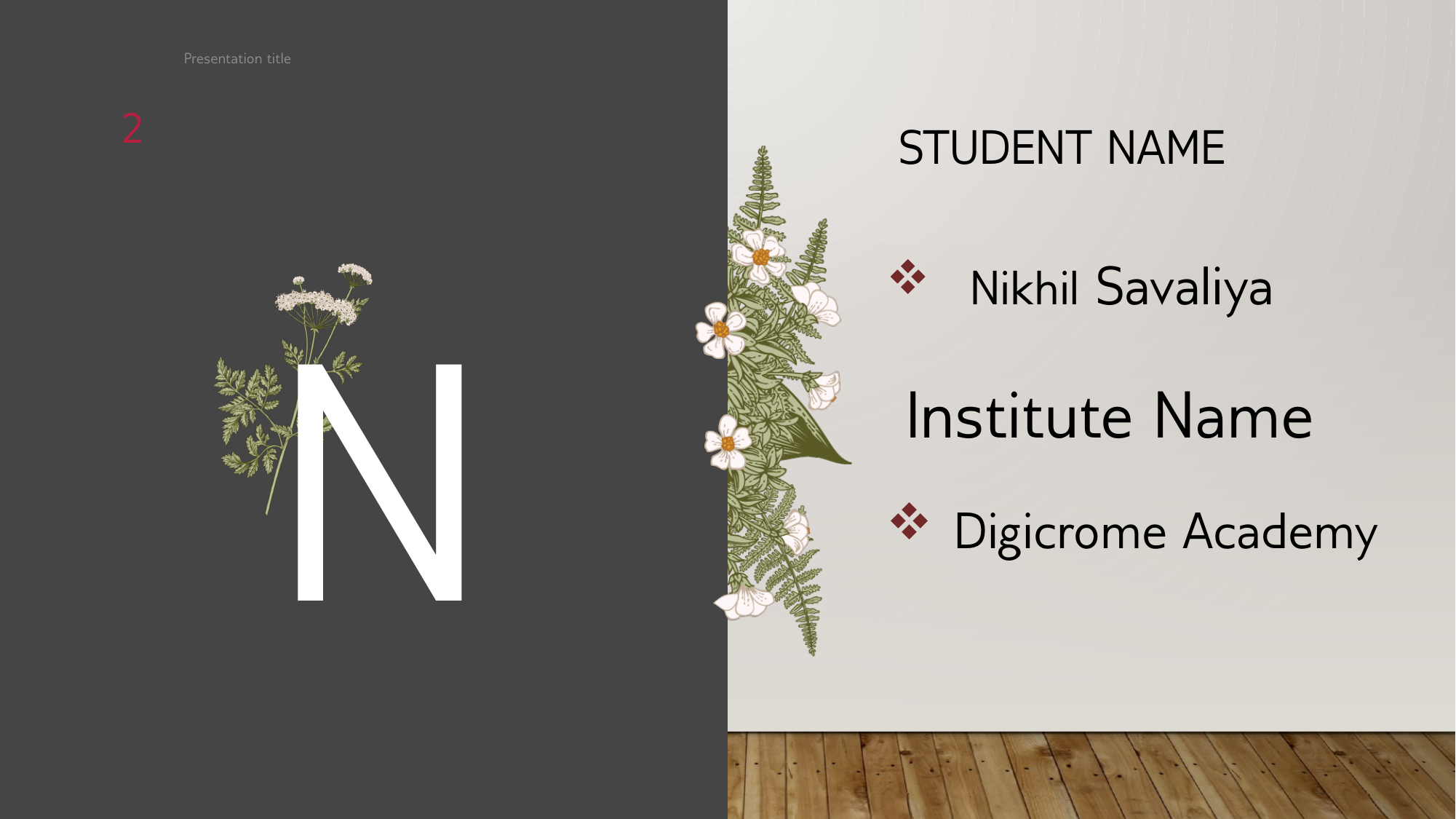

Presentation title
2
# Student Name
N
  Nikhil Savaliya
 Institute Name
Digicrome Academy